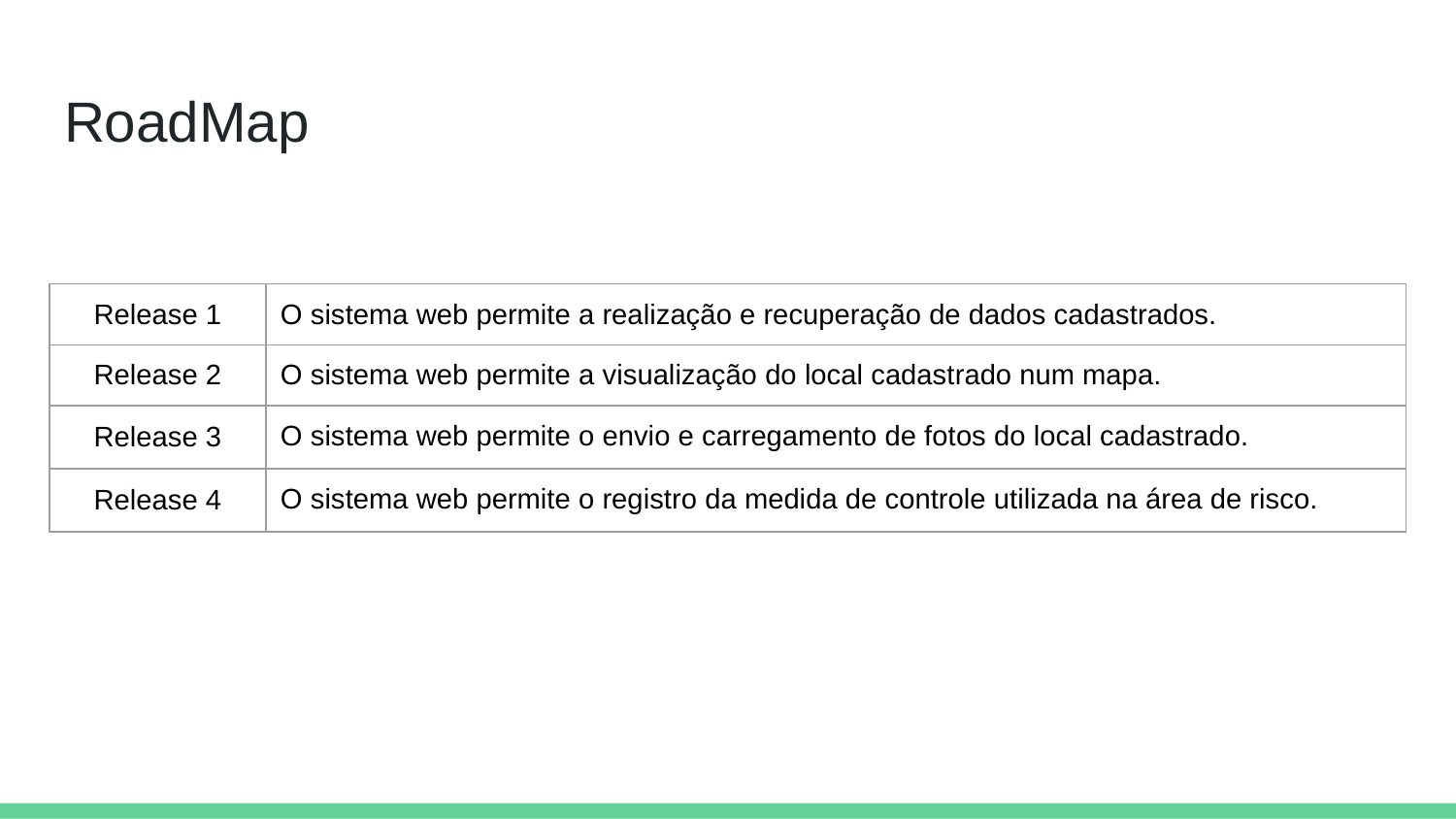

# RoadMap
| Release 1 | O sistema web permite a realização e recuperação de dados cadastrados. |
| --- | --- |
| Release 2 | O sistema web permite a visualização do local cadastrado num mapa. |
| Release 3 | O sistema web permite o envio e carregamento de fotos do local cadastrado. |
| Release 4 | O sistema web permite o registro da medida de controle utilizada na área de risco. |